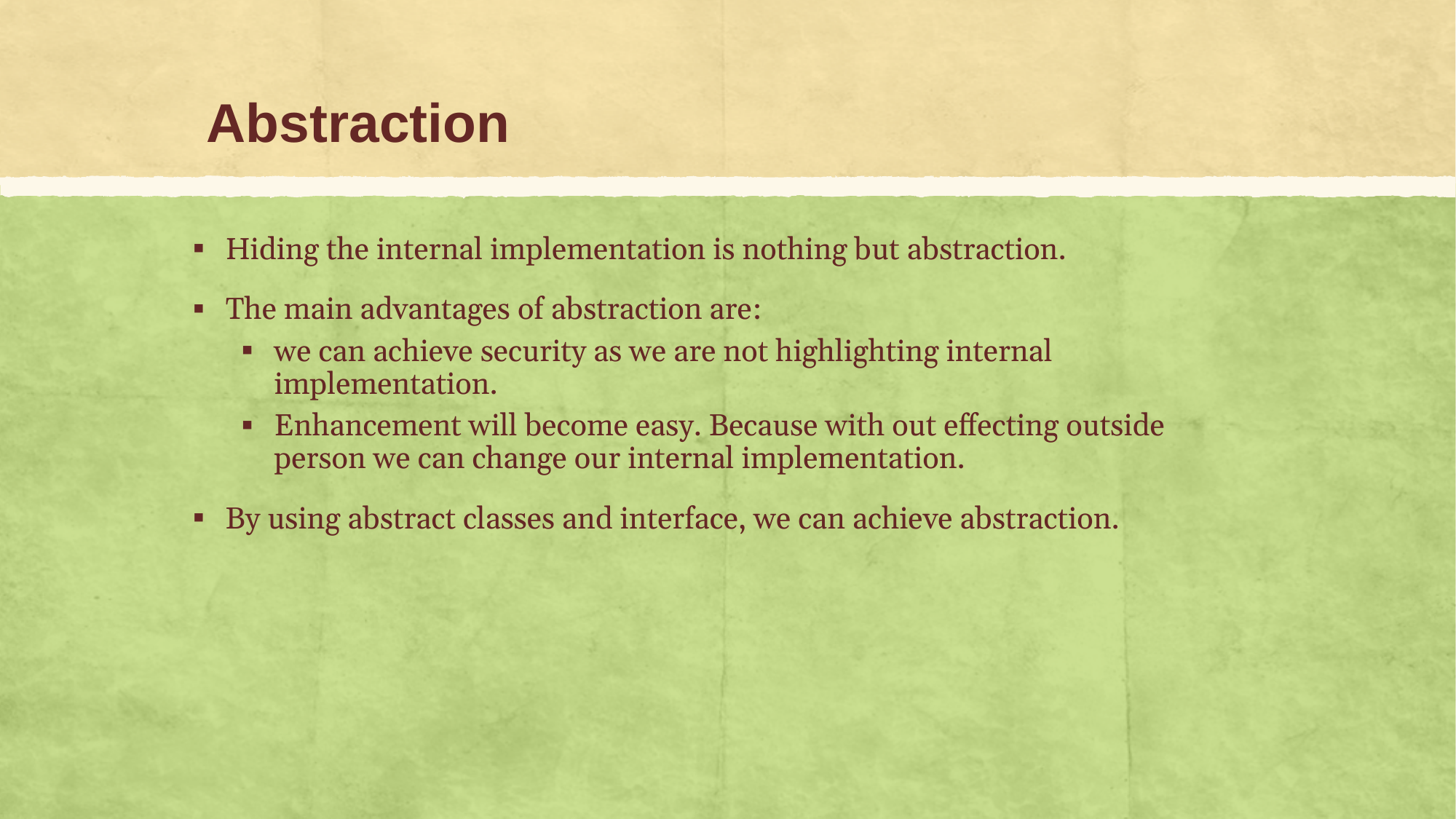

# Abstraction
Hiding the internal implementation is nothing but abstraction.
The main advantages of abstraction are:
we can achieve security as we are not highlighting internal implementation.
Enhancement will become easy. Because with out effecting outside person we can change our internal implementation.
By using abstract classes and interface, we can achieve abstraction.